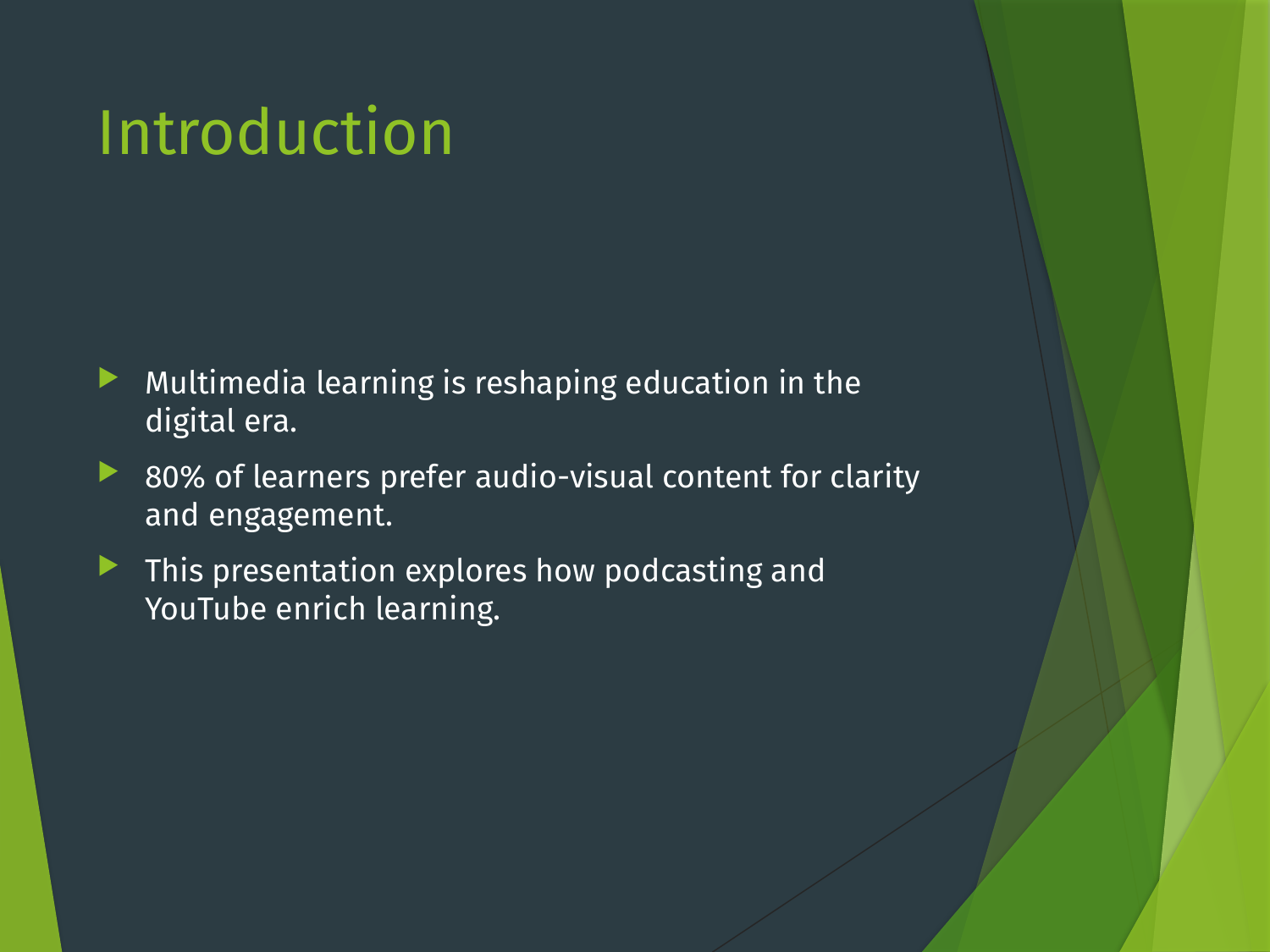

# Introduction

Multimedia learning is reshaping education in the digital era.
80% of learners prefer audio-visual content for clarity and engagement.
This presentation explores how podcasting and YouTube enrich learning.